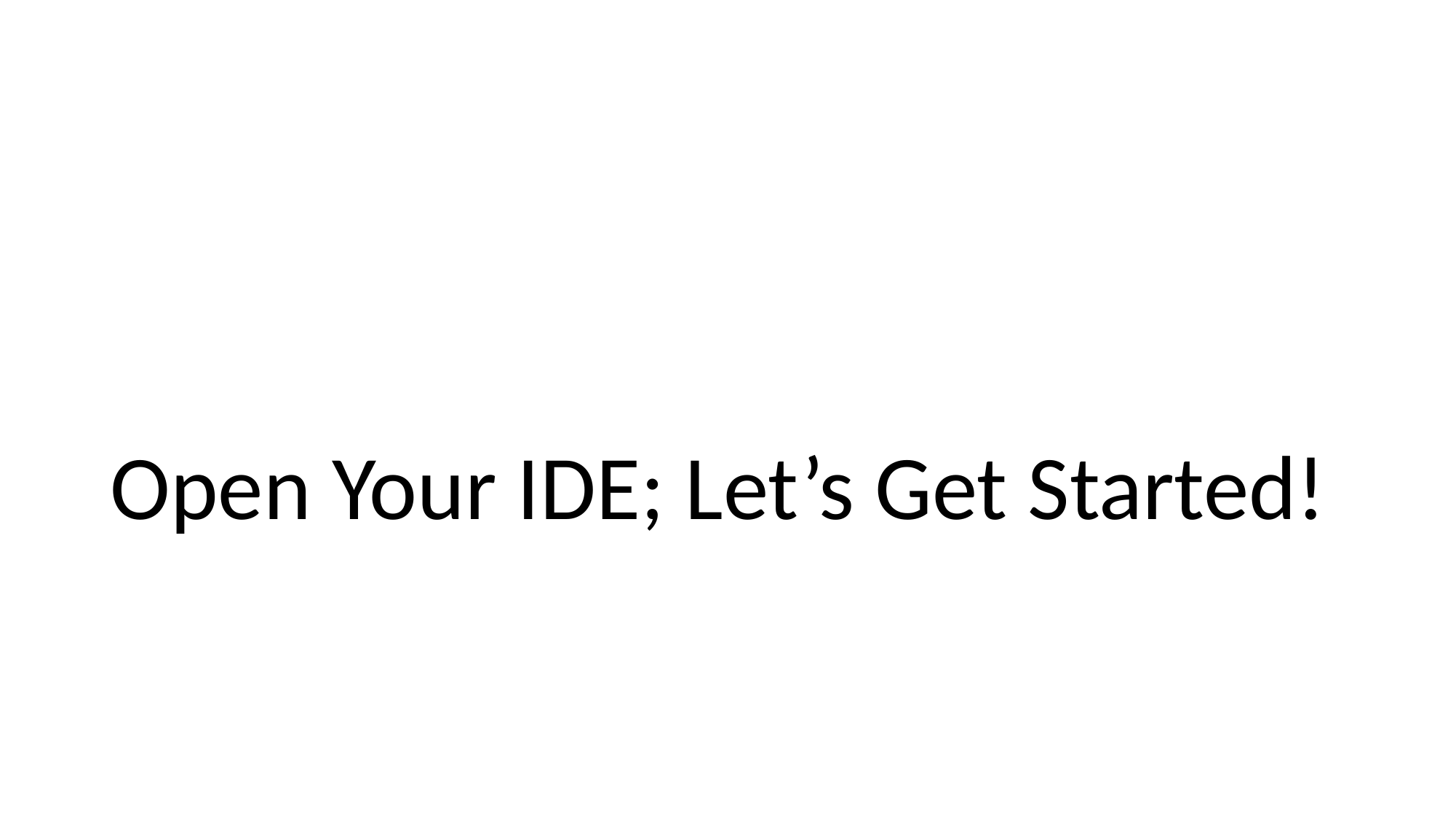

# Open Your IDE; Let’s Get Started!